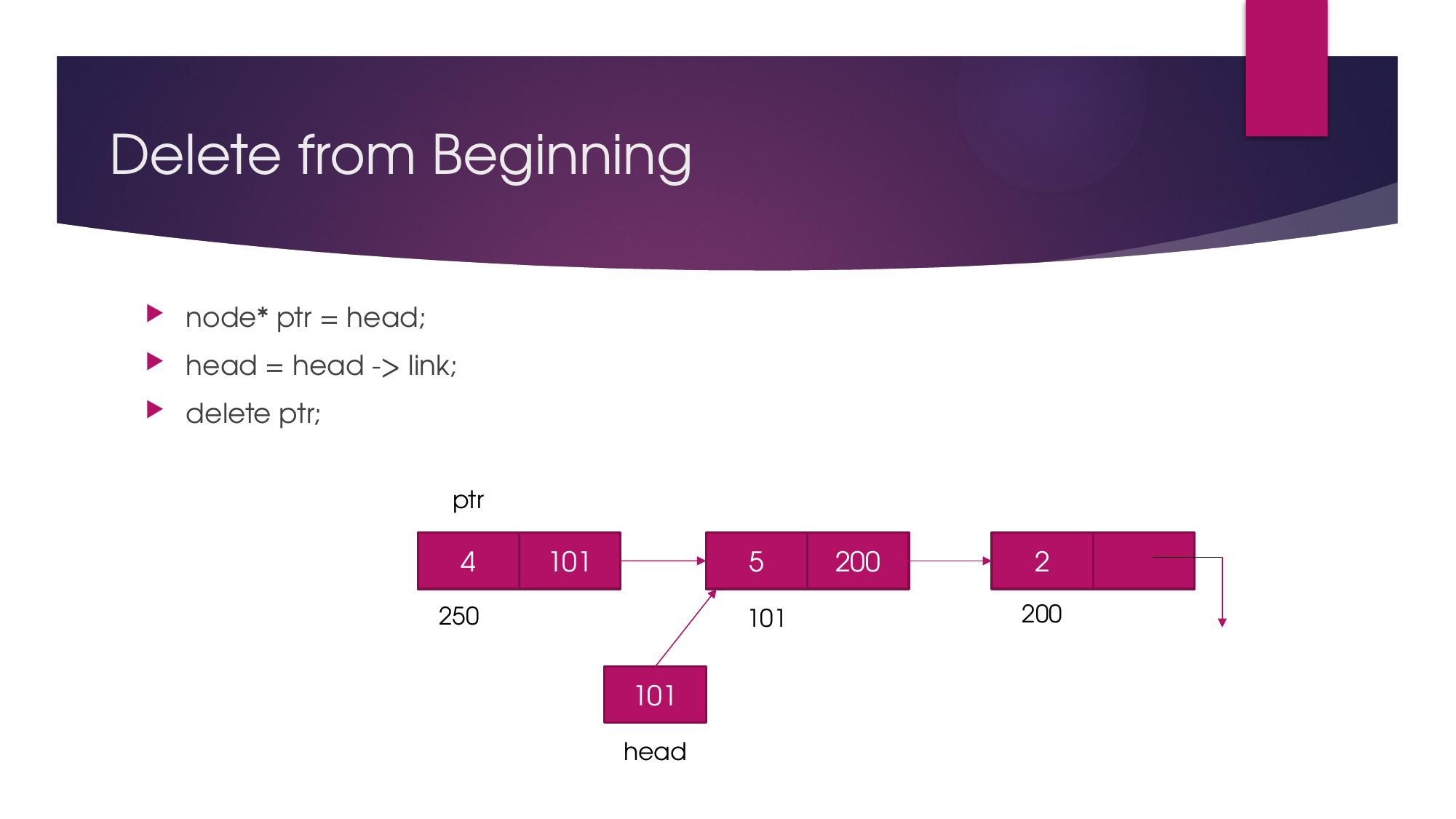

# Delete from Beginning
node* ptr = head;
head = head -> link;
delete ptr;
ptr
4
101
5
200
2

200
250
101
101
head